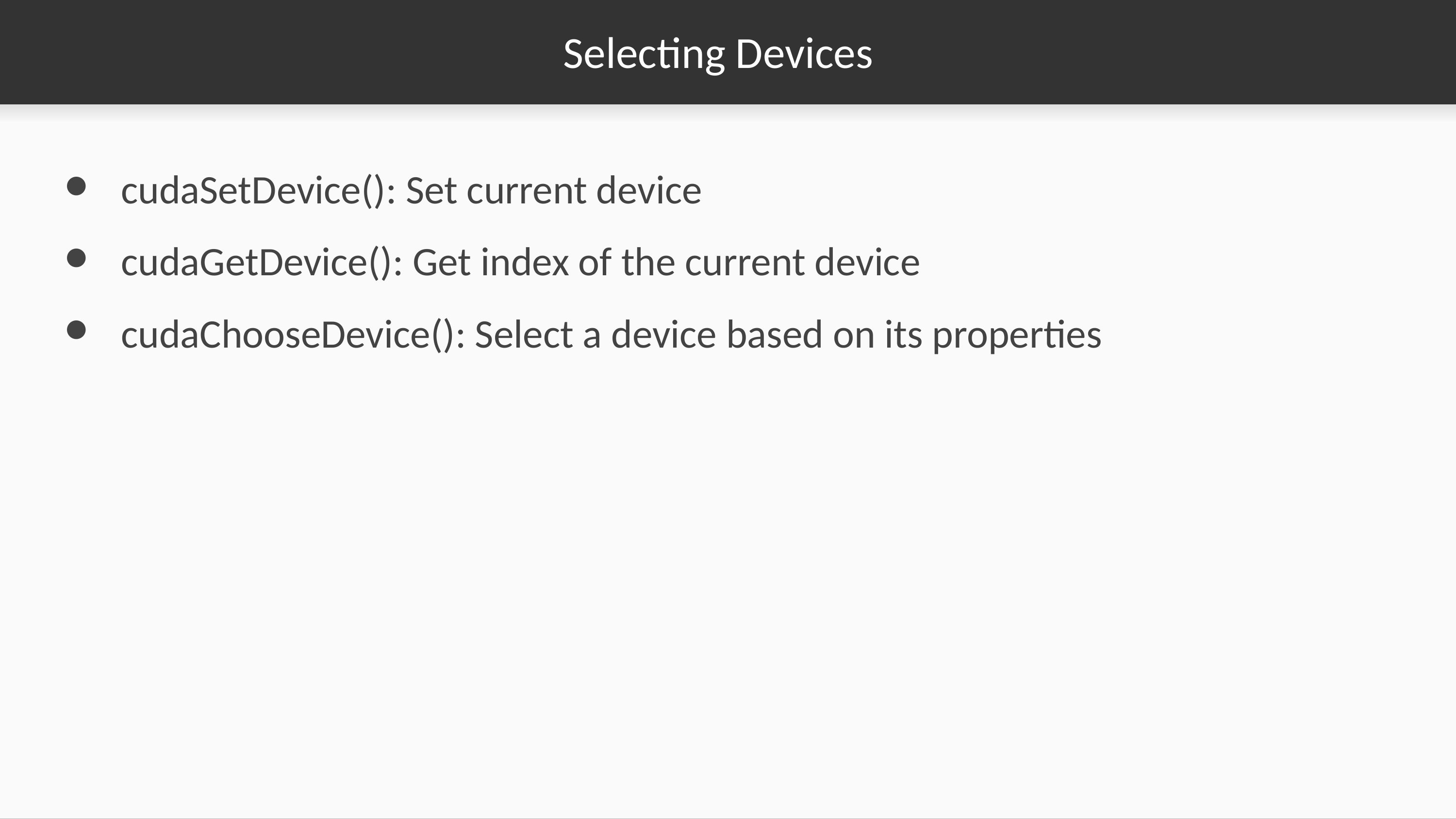

# Selecting Devices
cudaSetDevice(): Set current device
cudaGetDevice(): Get index of the current device
cudaChooseDevice(): Select a device based on its properties